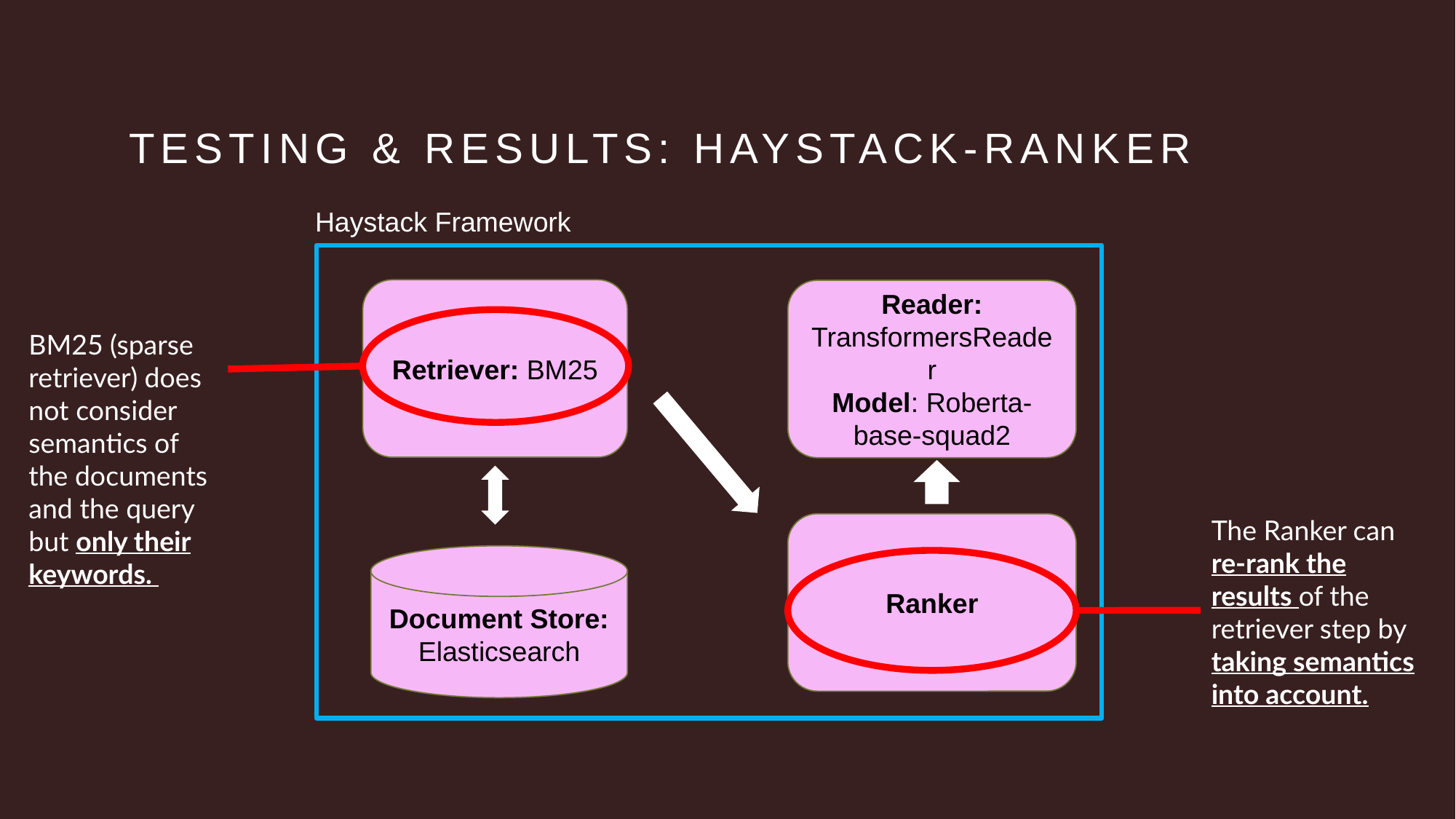

# Testing & Results: haystack-Ranker
Haystack Framework

Retriever: BM25
Reader: TransformersReader
Model: Roberta-base-squad2

BM25 (sparse retriever) does not consider semantics of the documents and the query but only their keywords.

The Ranker can re-rank the results of the retriever step by taking semantics into account.
Ranker
Document Store: Elasticsearch